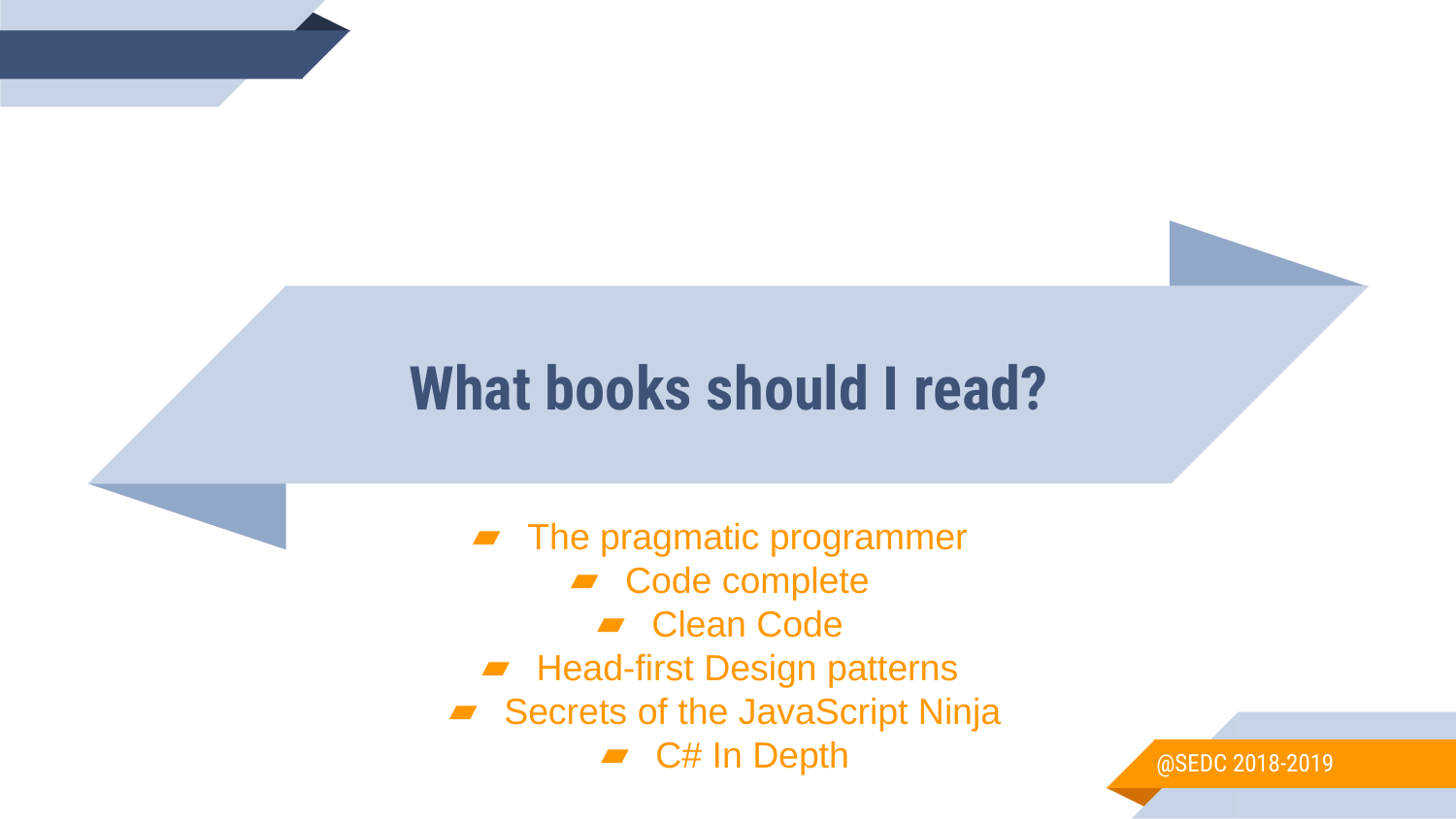

What books should I read?
The pragmatic programmer
Code complete
Clean Code
Head-first Design patterns
Secrets of the JavaScript Ninja
C# In Depth
@SEDC 2018-2019
39